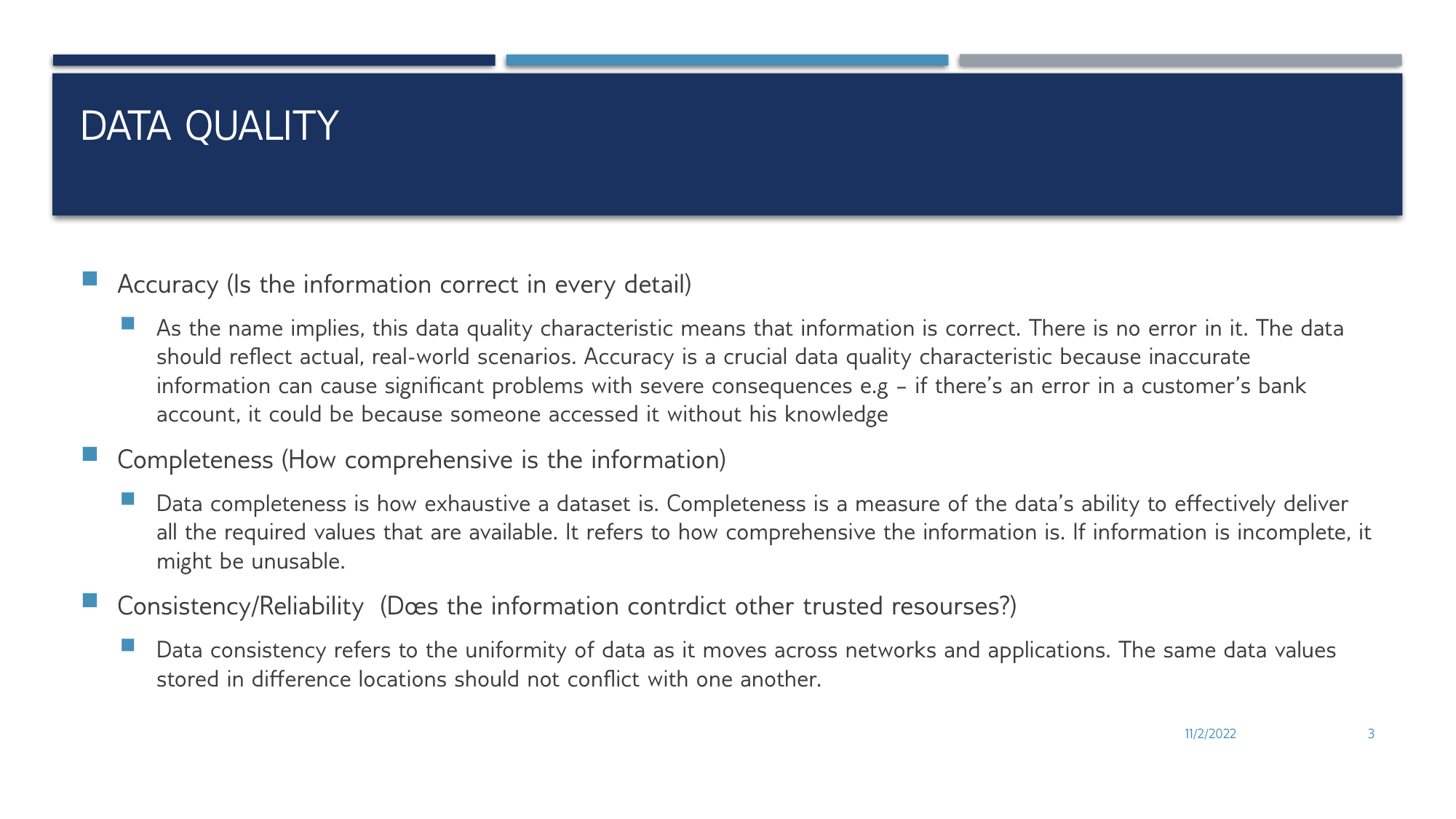

# Data Quality
Accuracy (Is the information correct in every detail)
As the name implies, this data quality characteristic means that information is correct. There is no error in it. The data should reflect actual, real-world scenarios. Accuracy is a crucial data quality characteristic because inaccurate information can cause significant problems with severe consequences e.g – if there’s an error in a customer’s bank account, it could be because someone accessed it without his knowledge
Completeness (How comprehensive is the information)
Data completeness is how exhaustive a dataset is. Completeness is a measure of the data’s ability to effectively deliver all the required values that are available. It refers to how comprehensive the information is. If information is incomplete, it might be unusable.
Consistency/Reliability  (Does the information contrdict other trusted resourses?)
Data consistency refers to the uniformity of data as it moves across networks and applications. The same data values stored in difference locations should not conflict with one another.

11/2/2022
3